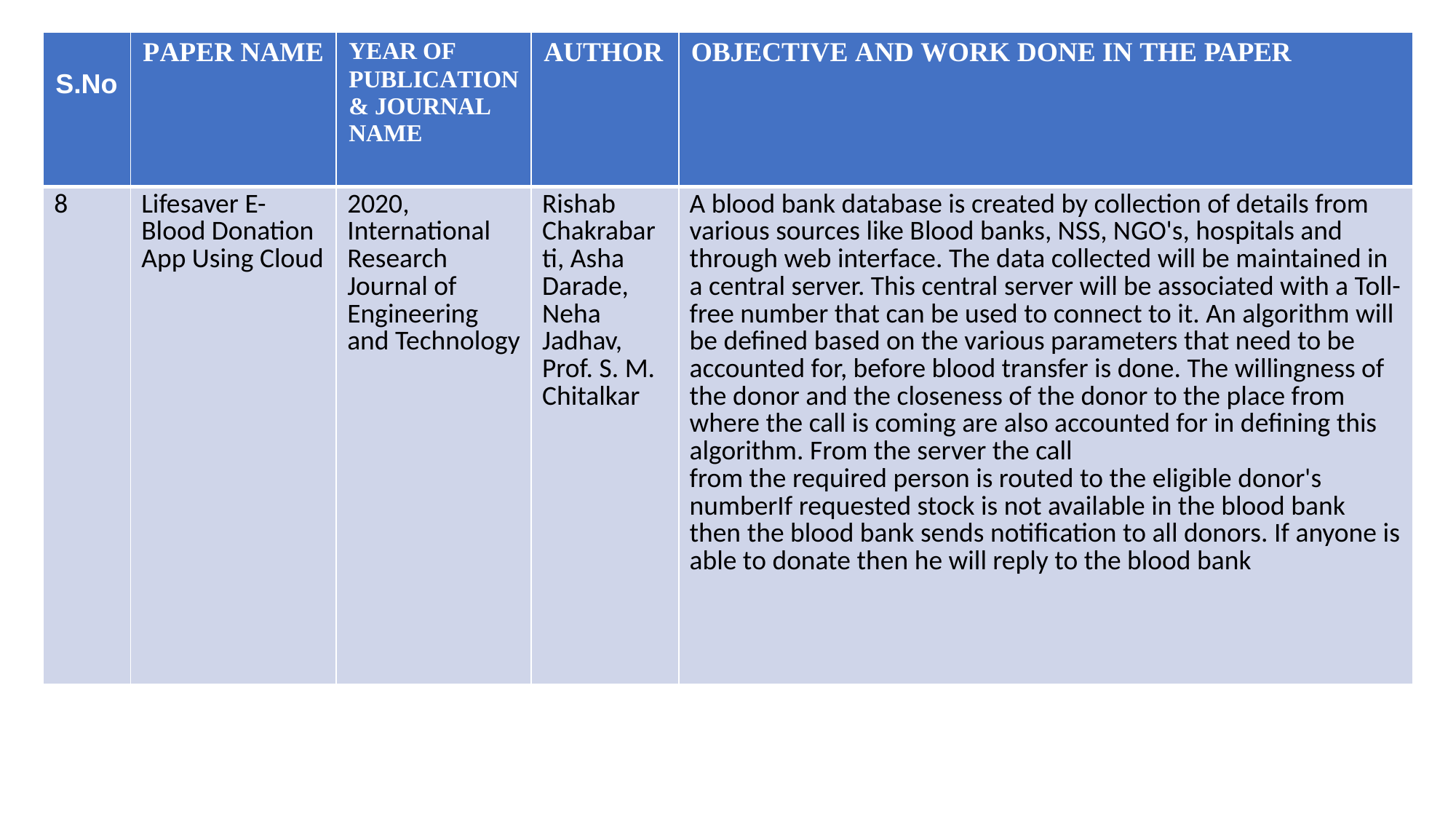

| S.No | PAPER NAME | YEAR OF PUBLICATION & JOURNAL NAME | AUTHOR | OBJECTIVE AND WORK DONE IN THE PAPER |
| --- | --- | --- | --- | --- |
| 8 | Lifesaver E-Blood Donation App Using Cloud | 2020, International Research Journal of Engineering and Technology | Rishab Chakrabarti, Asha Darade, Neha Jadhav, Prof. S. M. Chitalkar | A blood bank database is created by collection of details from various sources like Blood banks, NSS, NGO's, hospitals and through web interface. The data collected will be maintained in a central server. This central server will be associated with a Toll-free number that can be used to connect to it. An algorithm will be defined based on the various parameters that need to be accounted for, before blood transfer is done. The willingness of the donor and the closeness of the donor to the place from where the call is coming are also accounted for in defining this algorithm. From the server the call from the required person is routed to the eligible donor's numberIf requested stock is not available in the blood bank then the blood bank sends notification to all donors. If anyone is able to donate then he will reply to the blood bank |